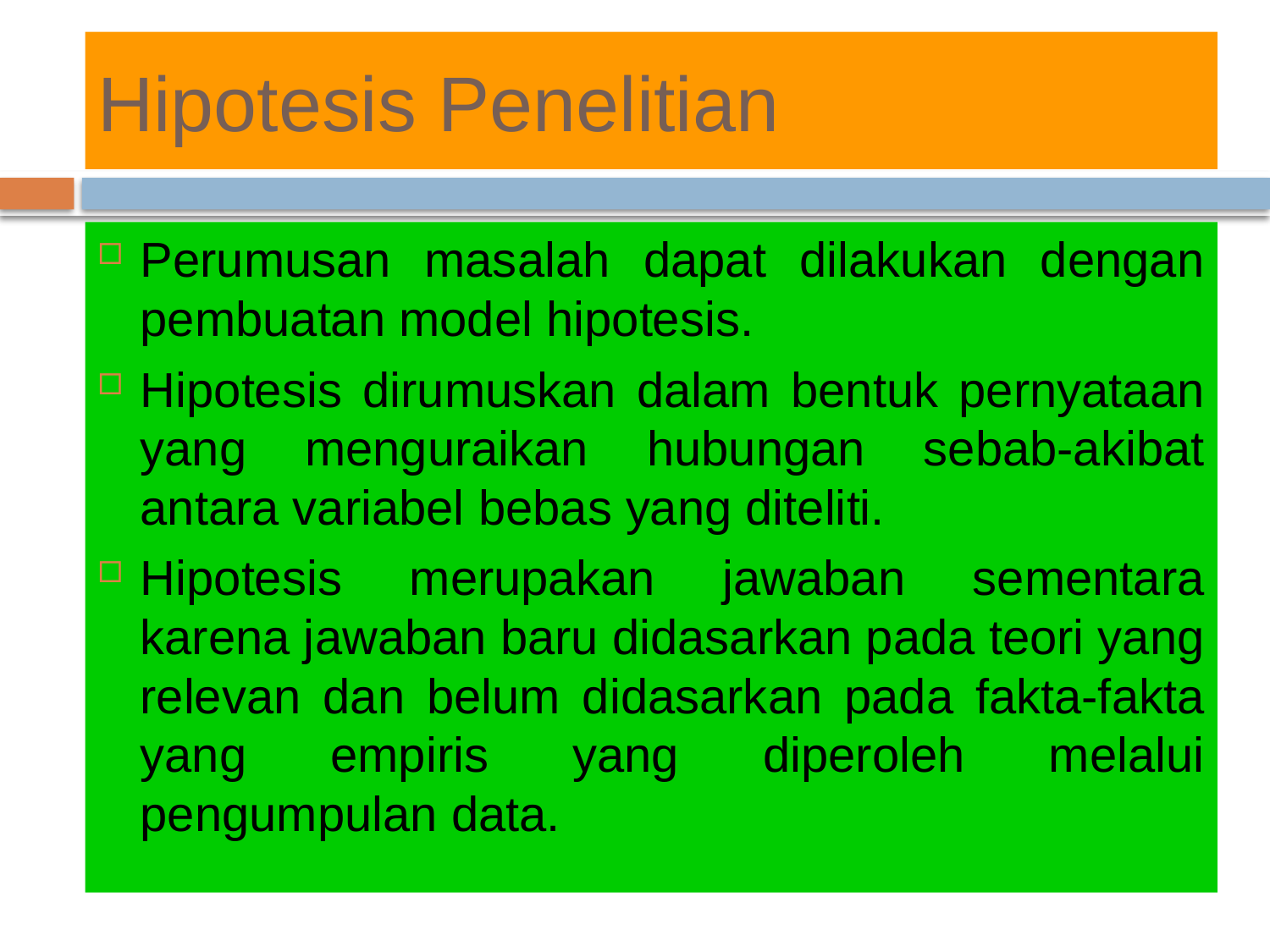

# Hipotesis Penelitian
Perumusan masalah dapat dilakukan dengan pembuatan model hipotesis.
Hipotesis dirumuskan dalam bentuk pernyataan yang menguraikan hubungan sebab-akibat antara variabel bebas yang diteliti.
Hipotesis merupakan jawaban sementara karena jawaban baru didasarkan pada teori yang relevan dan belum didasarkan pada fakta-fakta yang empiris yang diperoleh melalui pengumpulan data.